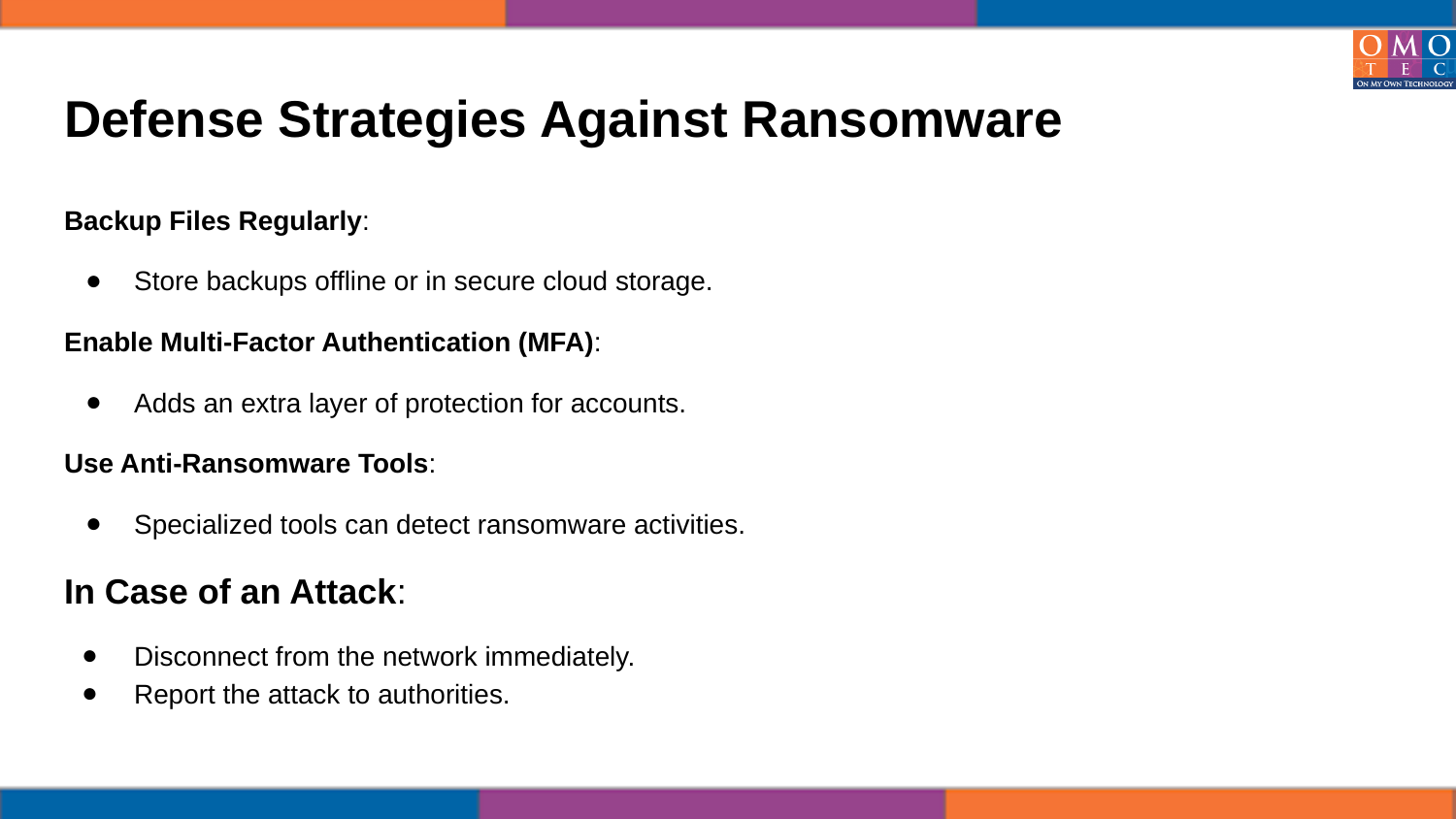

# Defense Strategies Against Ransomware
Backup Files Regularly:
Store backups offline or in secure cloud storage.
Enable Multi-Factor Authentication (MFA):
Adds an extra layer of protection for accounts.
Use Anti-Ransomware Tools:
Specialized tools can detect ransomware activities.
In Case of an Attack:
Disconnect from the network immediately.
Report the attack to authorities.